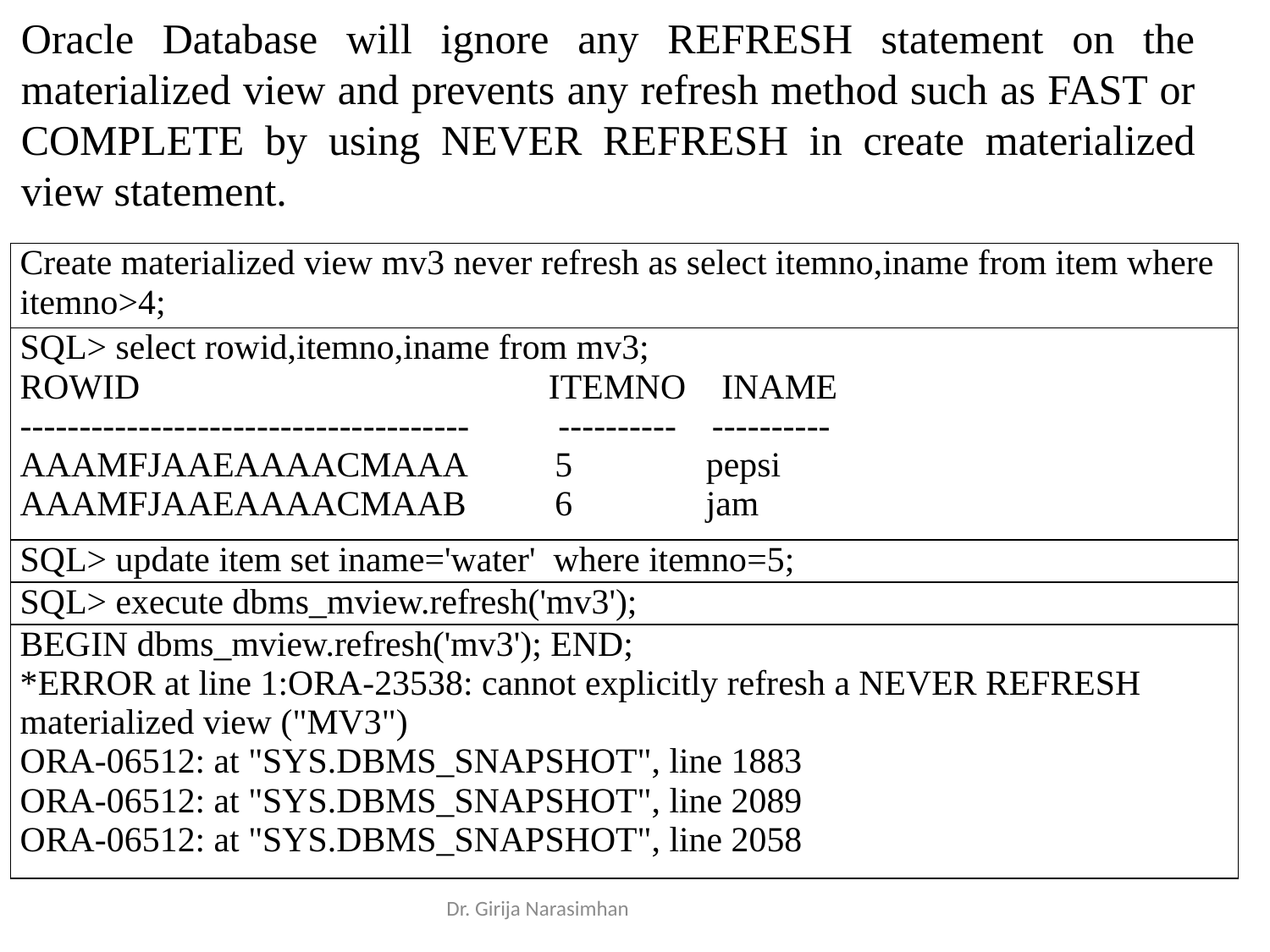

Oracle Database will ignore any REFRESH statement on the materialized view and prevents any refresh method such as FAST or COMPLETE by using NEVER REFRESH in create materialized view statement.
| Create materialized view mv3 never refresh as select itemno,iname from item where itemno>4; |
| --- |
| SQL> select rowid,itemno,iname from mv3; ROWID ITEMNO INAME -------------------------------------- ---------- ---------- AAAMFJAAEAAAACMAAA 5 pepsi AAAMFJAAEAAAACMAAB 6 jam |
| SQL> update item set iname='water' where itemno=5; |
| SQL> execute dbms\_mview.refresh('mv3'); |
| BEGIN dbms\_mview.refresh('mv3'); END; \*ERROR at line 1:ORA-23538: cannot explicitly refresh a NEVER REFRESH materialized view ("MV3") ORA-06512: at "SYS.DBMS\_SNAPSHOT", line 1883 ORA-06512: at "SYS.DBMS\_SNAPSHOT", line 2089 ORA-06512: at "SYS.DBMS\_SNAPSHOT", line 2058 |
Dr. Girija Narasimhan